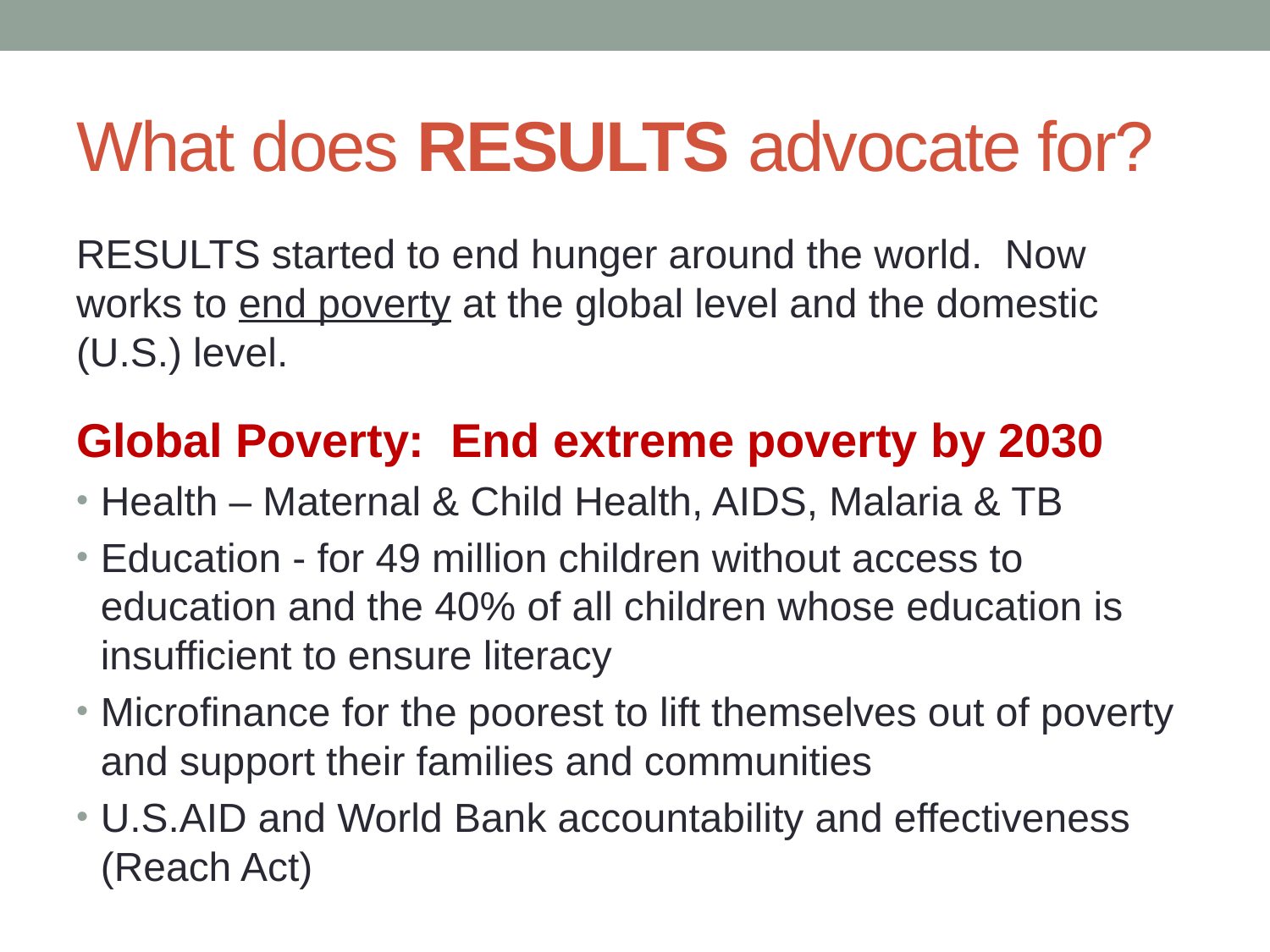

# What does RESULTS advocate for?
RESULTS started to end hunger around the world.  Now works to end poverty at the global level and the domestic (U.S.) level.

Global Poverty:  End extreme poverty by 2030
Health – Maternal & Child Health, AIDS, Malaria & TB
Education - for 49 million children without access to education and the 40% of all children whose education is insufficient to ensure literacy
Microfinance for the poorest to lift themselves out of poverty and support their families and communities
U.S.AID and World Bank accountability and effectiveness (Reach Act)